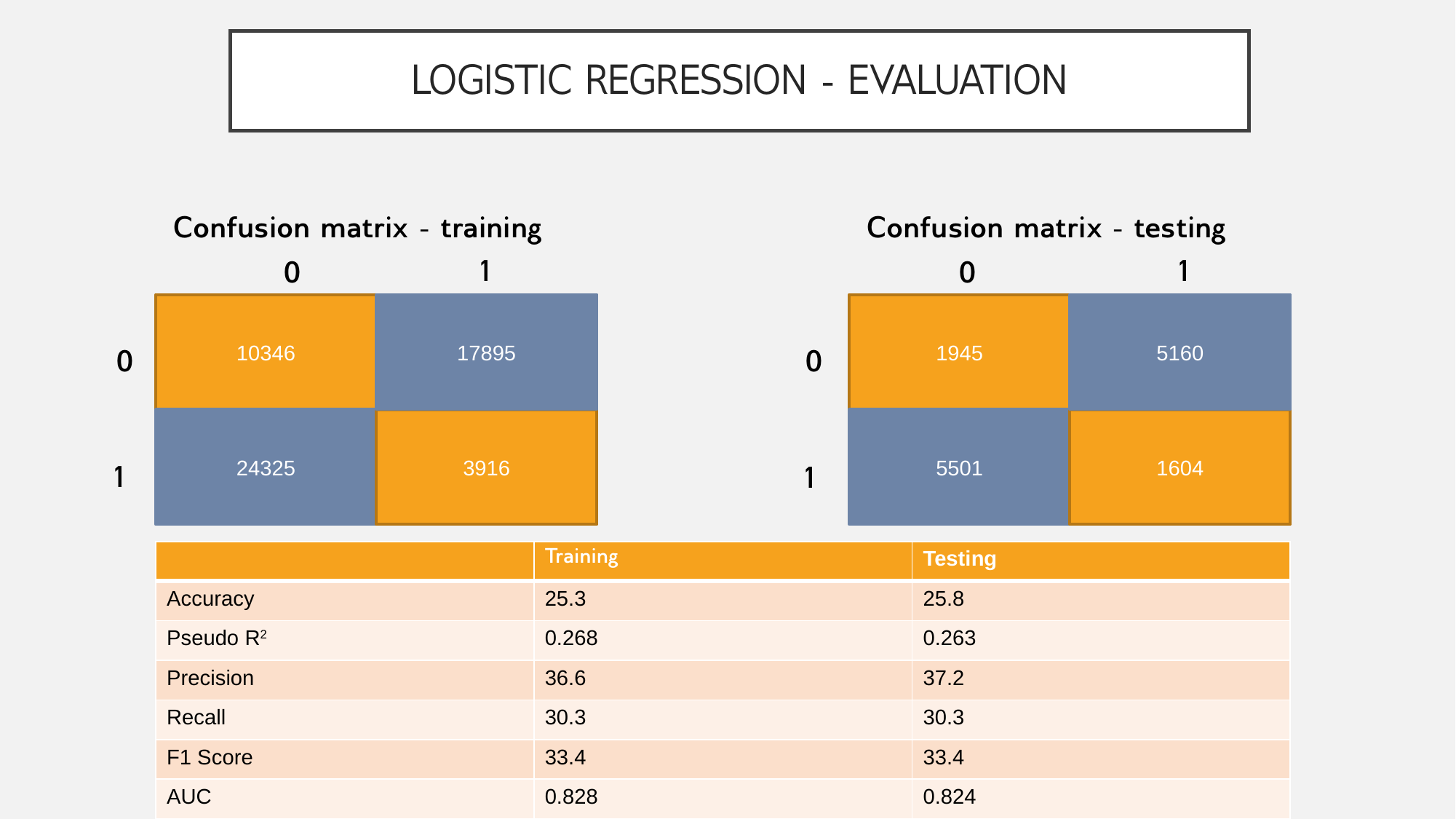

# LOGISTIC REGRESSION - EVALUATION

Confusion matrix - training
Confusion matrix - testing
1
1
0
0
10346
17895
1945
5160
0
0
24325
3916
5501
1604
1
1
|  | Training | Testing |
| --- | --- | --- |
| Accuracy | 25.3 | 25.8 |
| Pseudo R2 | 0.268 | 0.263 |
| Precision | 36.6 | 37.2 |
| Recall | 30.3 | 30.3 |
| F1 Score | 33.4 | 33.4 |
| AUC | 0.828 | 0.824 |